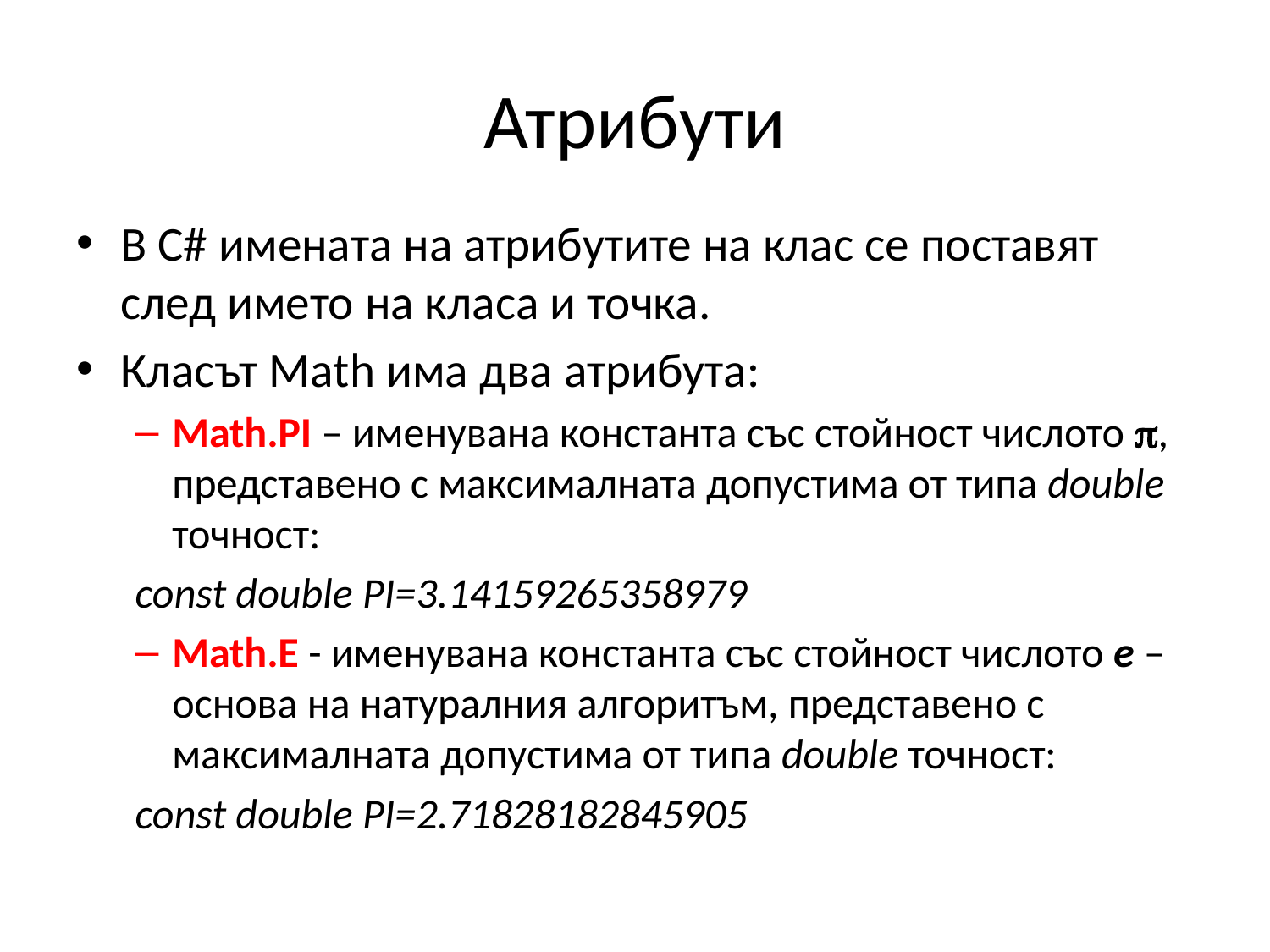

# Атрибути
В C# имената на атрибутите на клас се поставят след името на класа и точка.
Класът Math има два атрибута:
Math.PI – именувана константа със стойност числото π, представено с максималната допустима от типа double точност:
	const double PI=3.14159265358979
Math.E - именувана константа със стойност числото e – основа на натуралния алгоритъм, представено с максималната допустима от типа double точност:
	const double PI=2.71828182845905